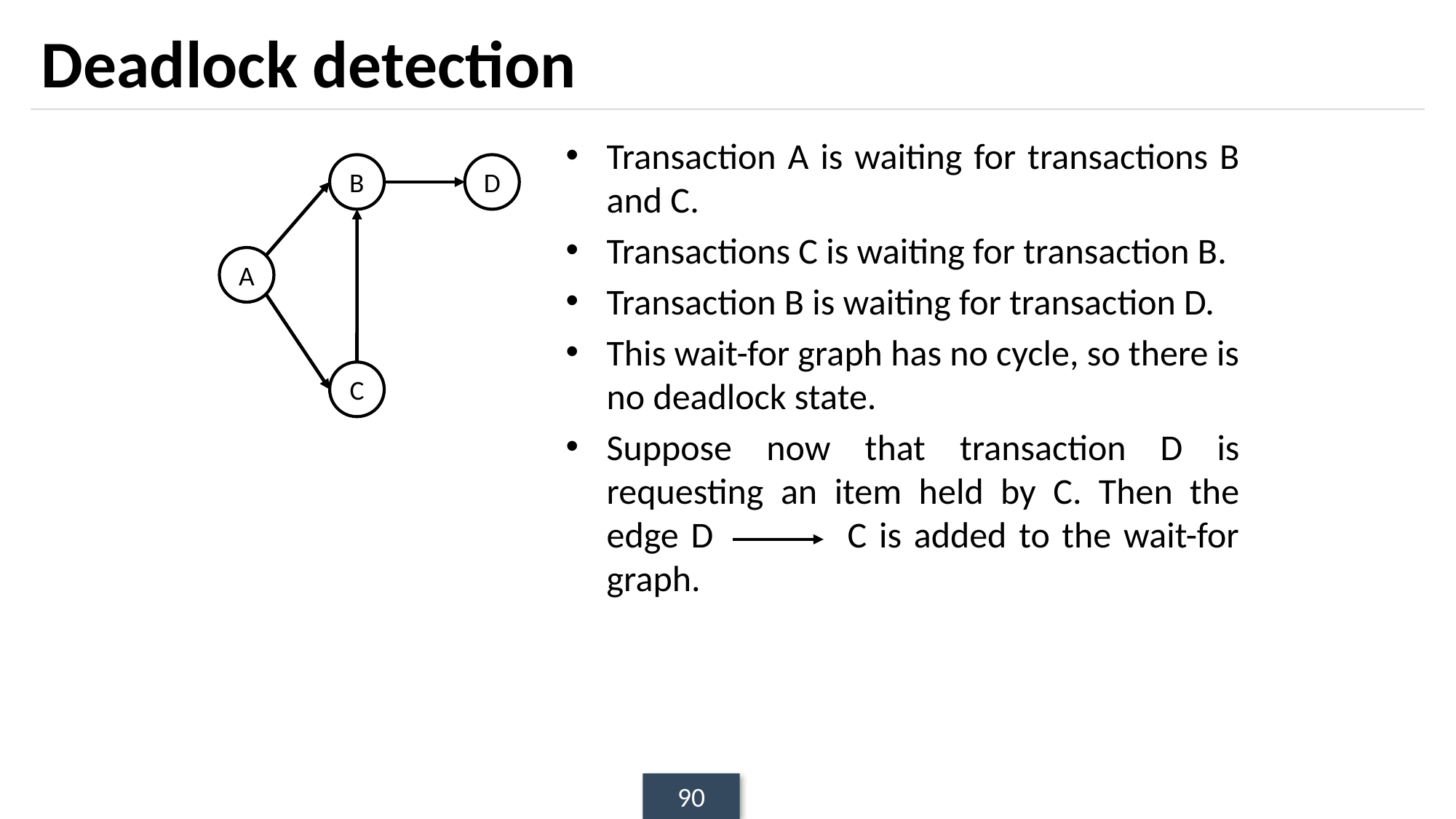

# Deadlock detection

Transaction A is waiting for transactions B and C.
Transactions C is waiting for transaction B.
Transaction B is waiting for transaction D.
This wait-for graph has no cycle, so there is no deadlock state.
Suppose now that transaction D is requesting an item held by C. Then the edge D           C is added to the wait-for graph.

B
D
A
C